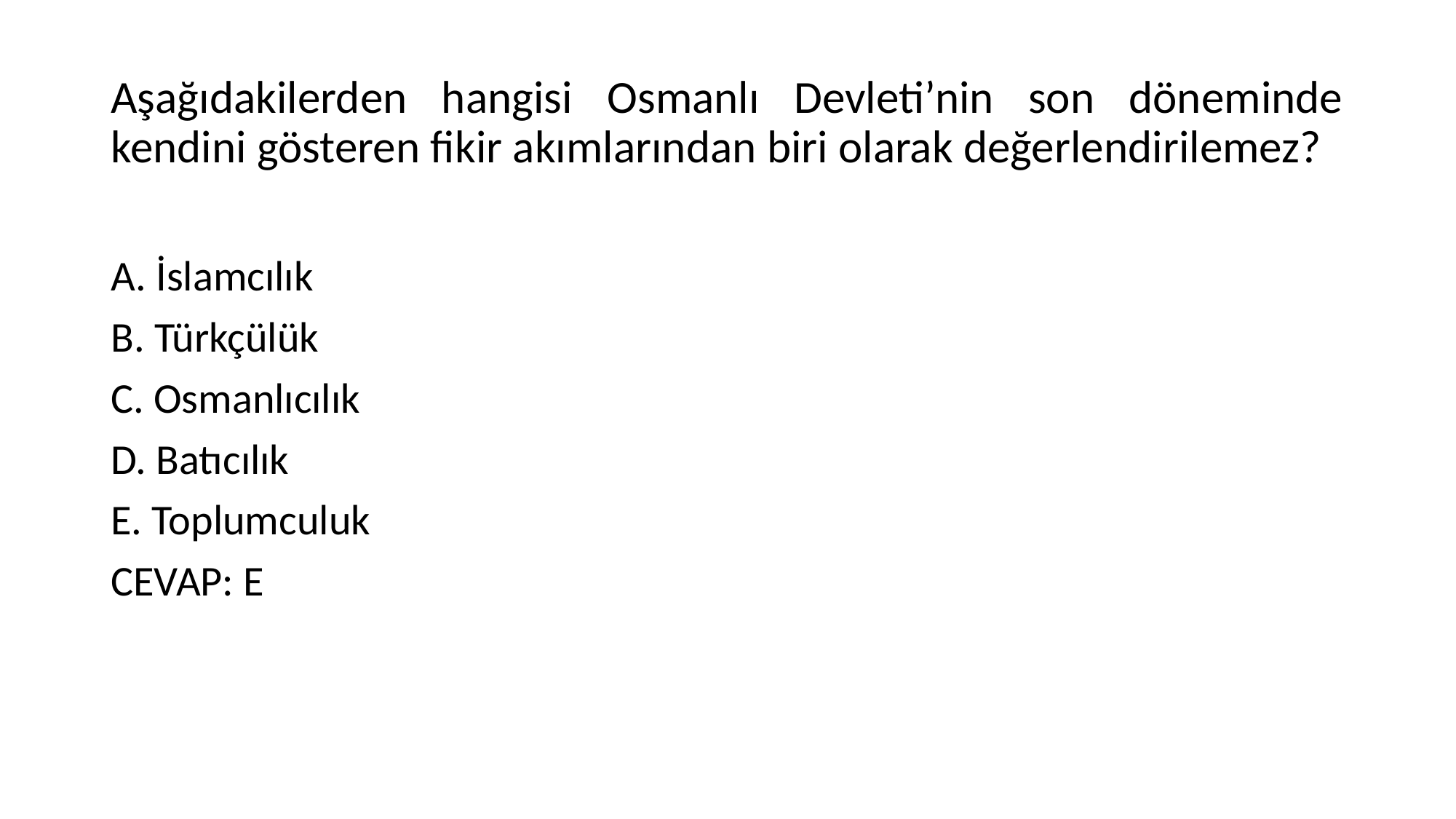

# Aşağıdakilerden hangisi Osmanlı Devleti’nin son döneminde kendini gösteren fikir akımlarından biri olarak değerlendirilemez?
A. İslamcılık
B. Türkçülük
C. Osmanlıcılık
D. Batıcılık
E. Toplumculuk
CEVAP: E